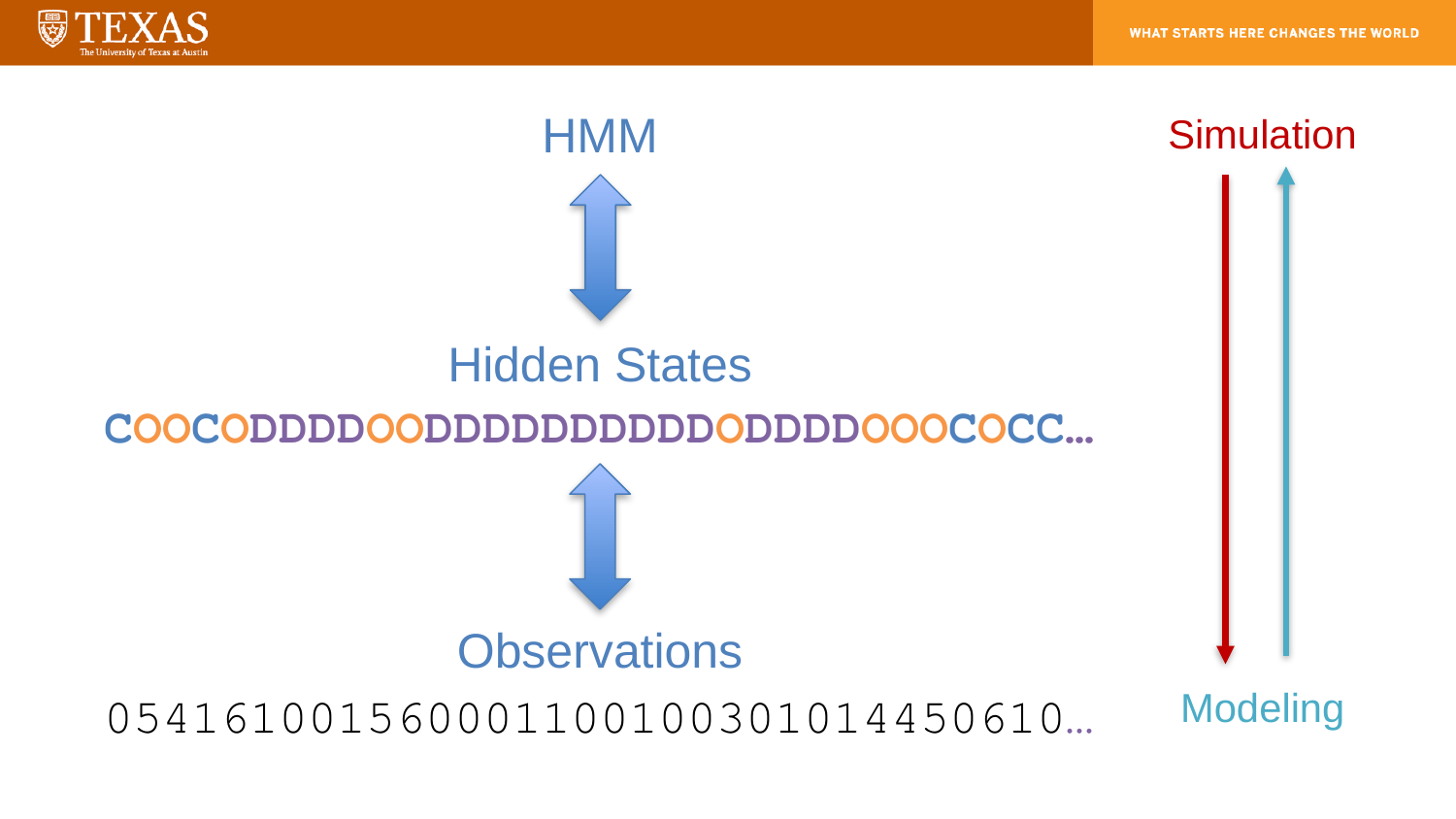

HMM
Simulation

Hidden States
COOCODDDDOODDDDDDDDDDODDDDOOOCOCC…

Observations
Modeling
054161001560001100100301014450610…